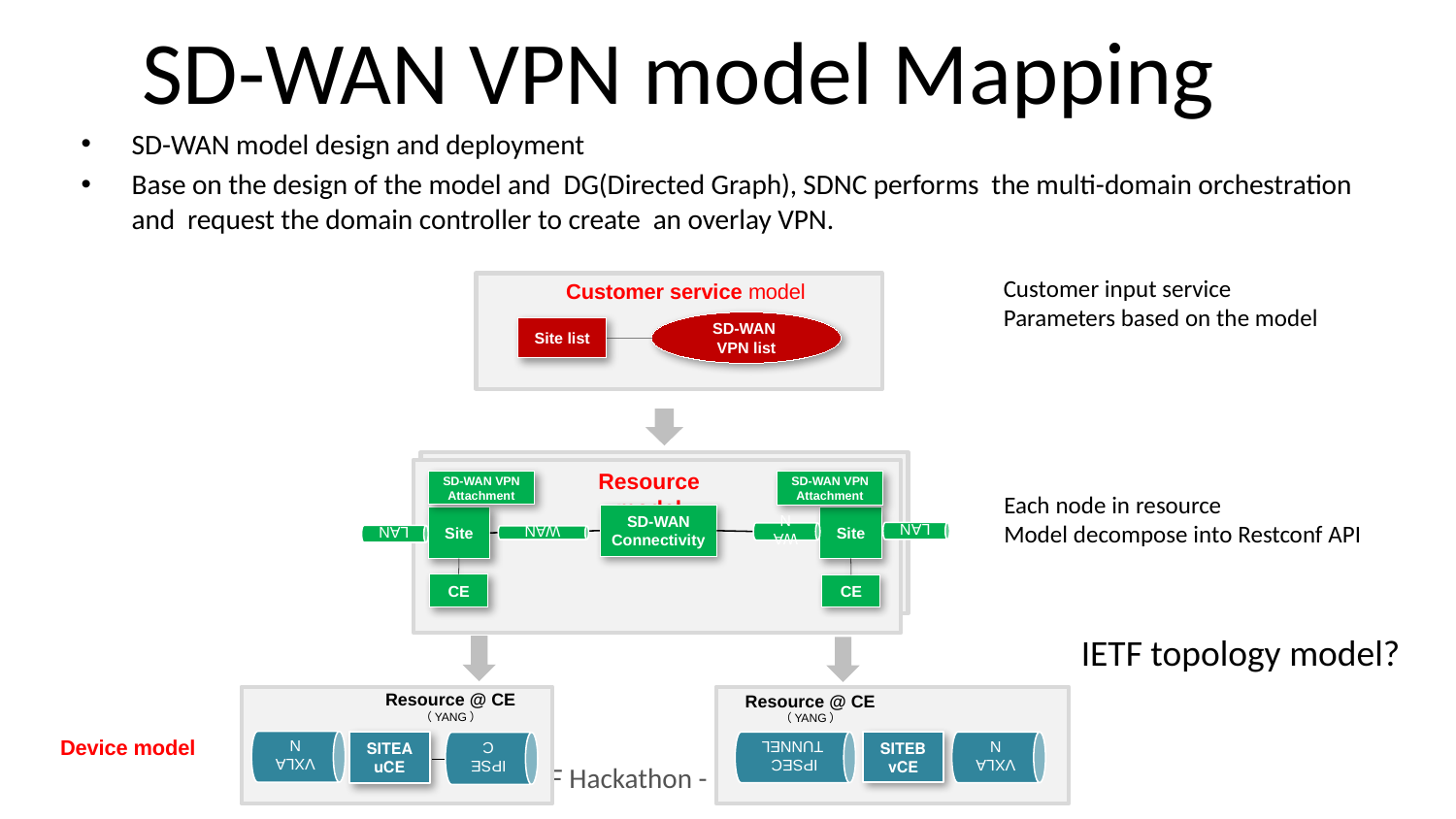

# SD-WAN VPN model Mapping
SD-WAN model design and deployment
Base on the design of the model and  DG(Directed Graph), SDNC performs  the multi-domain orchestration and  request the domain controller to create  an overlay VPN.
Customer input service
Parameters based on the model

Customer service model
SD-WAN
VPN list
Site list

Resource model
SD-WAN VPN Attachment
SD-WAN VPN Attachment
Each node in resource
Model decompose into Restconf API
LAN
WAN
LAN
WAN
SD-WAN
Connectivity
Site
Site
CE
CE
IETF topology model?

Resource @ CE
（YANG）
Resource @ CE
（YANG）
IPSEC
TUNNEL
VXLAN
VXLAN
IPSEC
Device model
SITEA
uCE
SITEB
vCE